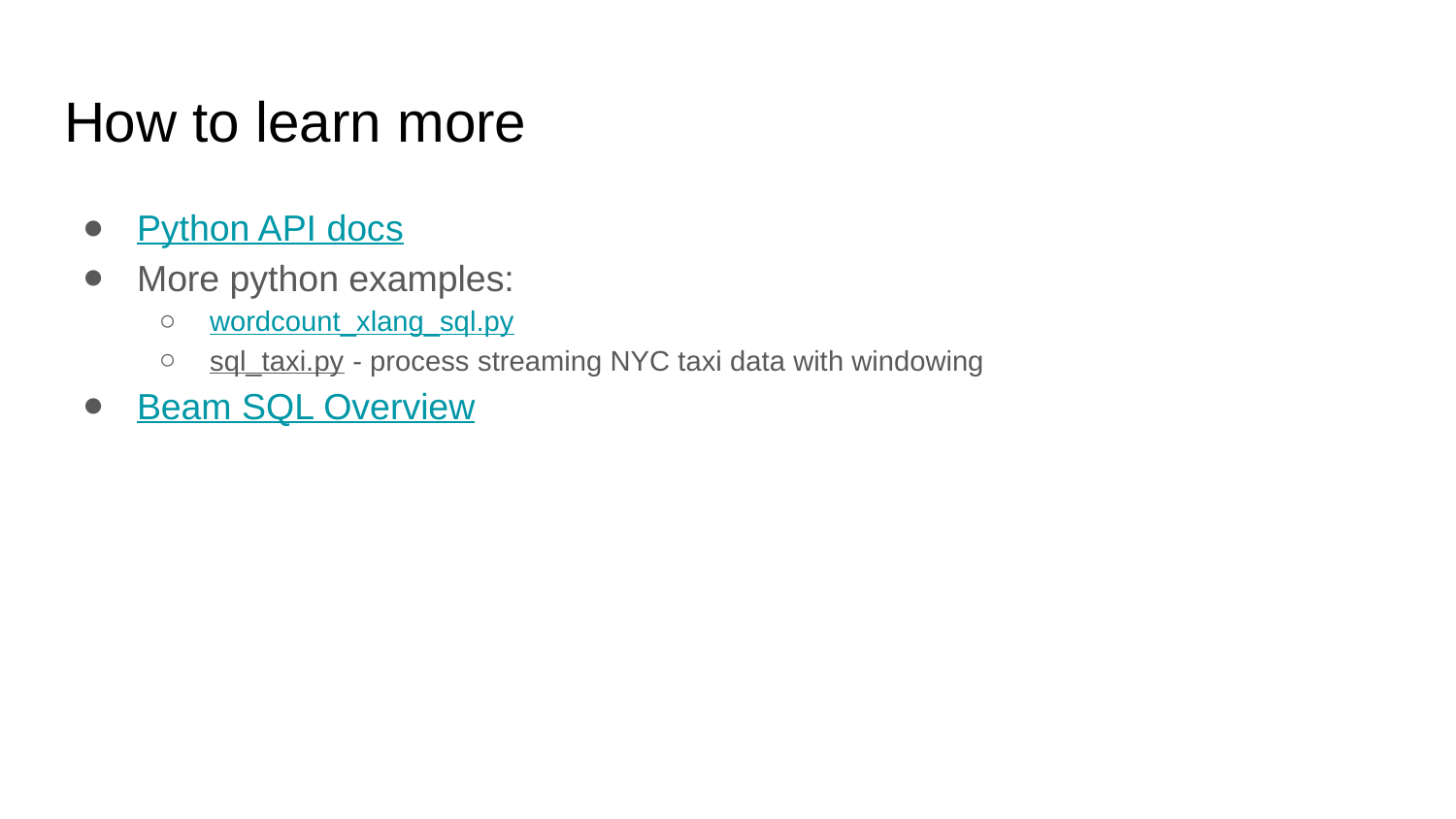

# How to learn more
Python API docs
More python examples:
wordcount_xlang_sql.py
sql_taxi.py - process streaming NYC taxi data with windowing
Beam SQL Overview